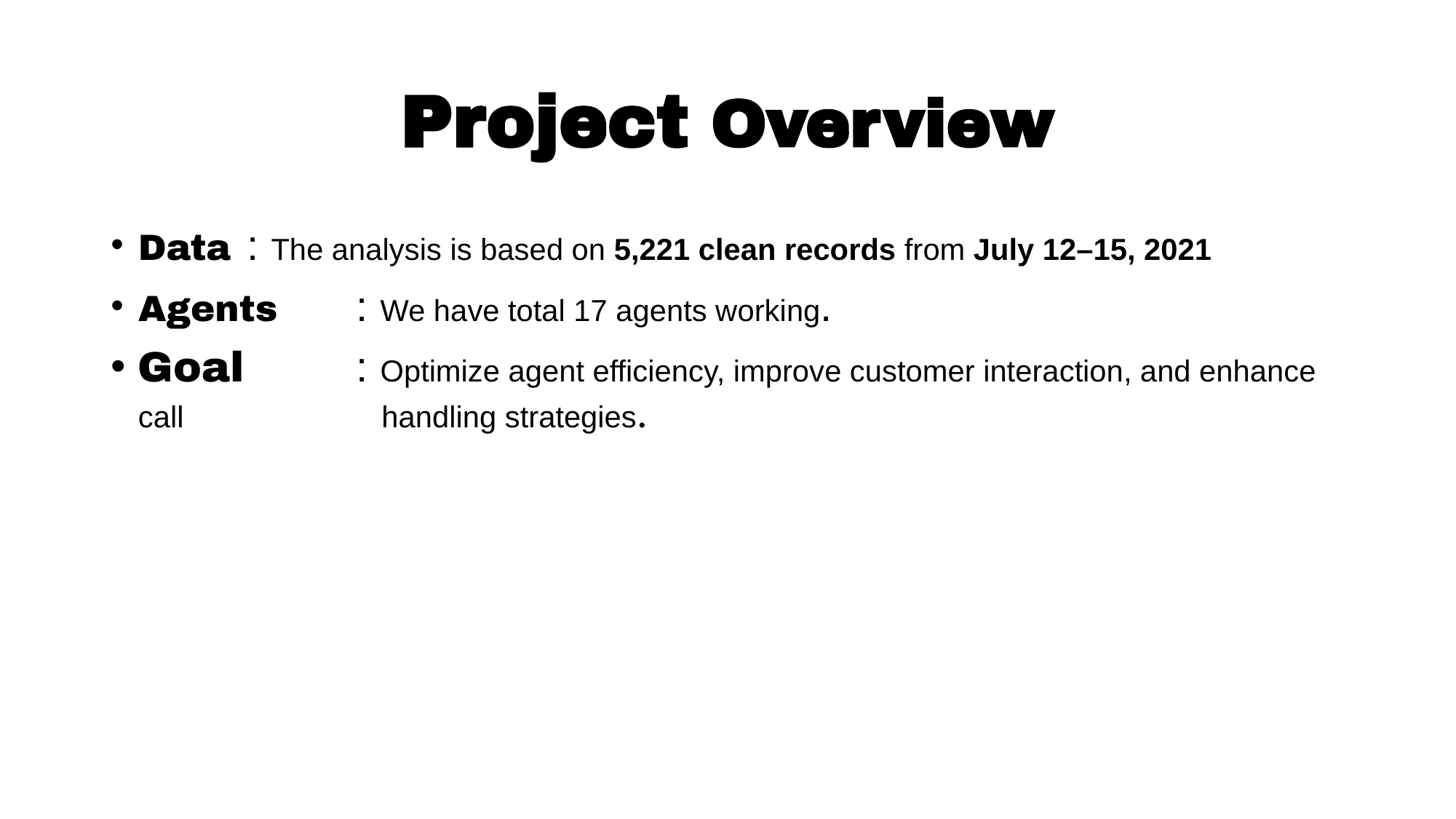

# Project Overview
Data 	: The analysis is based on 5,221 clean records from July 12–15, 2021
Agents 	: We have total 17 agents working.
Goal 	: Optimize agent efficiency, improve customer interaction, and enhance call 		   handling strategies.